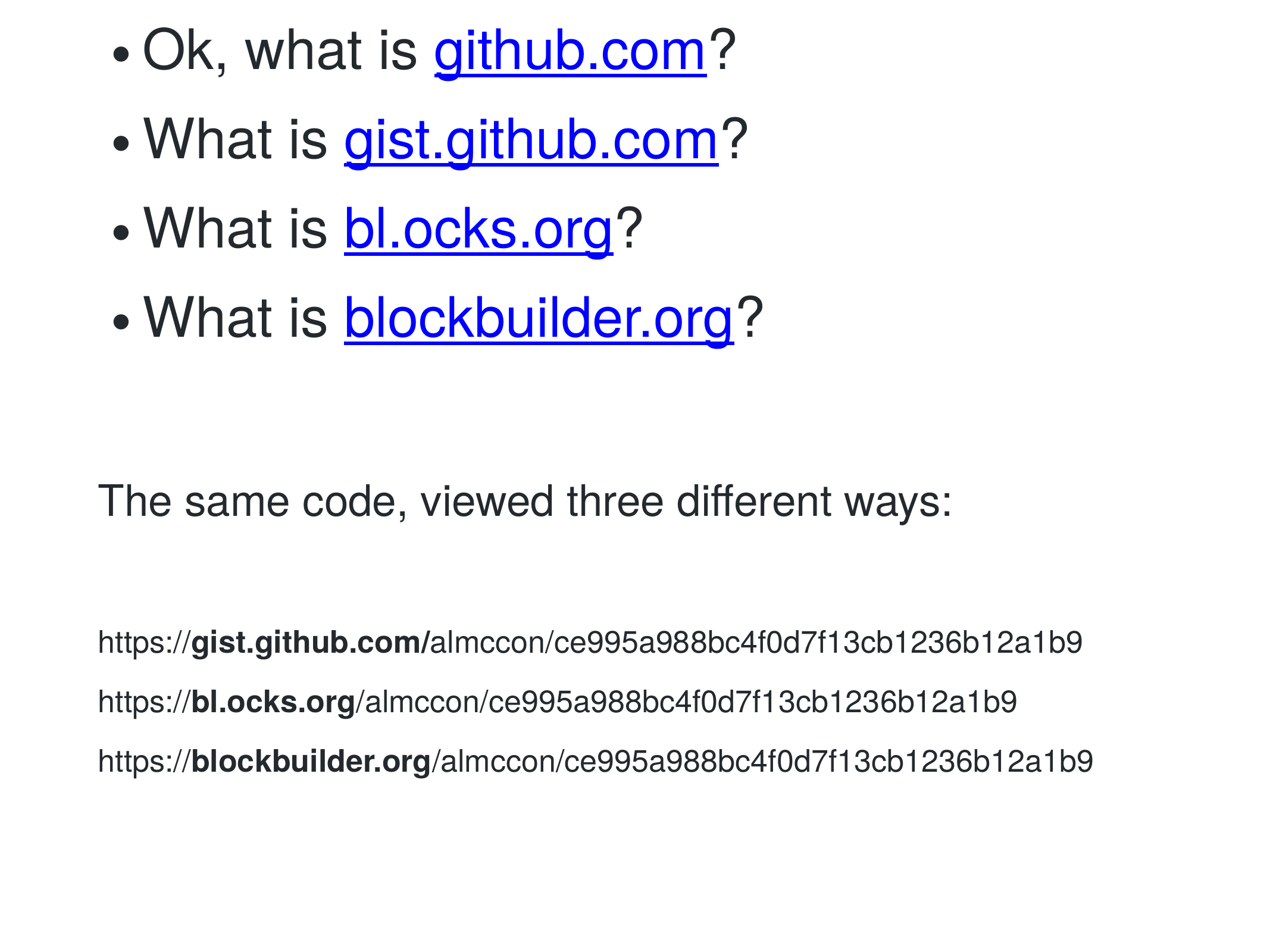

Ok, what is github.com?
What is gist.github.com?
What is bl.ocks.org?
What is blockbuilder.org?

The same code, viewed three different ways:

https://gist.github.com/almccon/ce995a988bc4f0d7f13cb1236b12a1b9
https://bl.ocks.org/almccon/ce995a988bc4f0d7f13cb1236b12a1b9
https://blockbuilder.org/almccon/ce995a988bc4f0d7f13cb1236b12a1b9